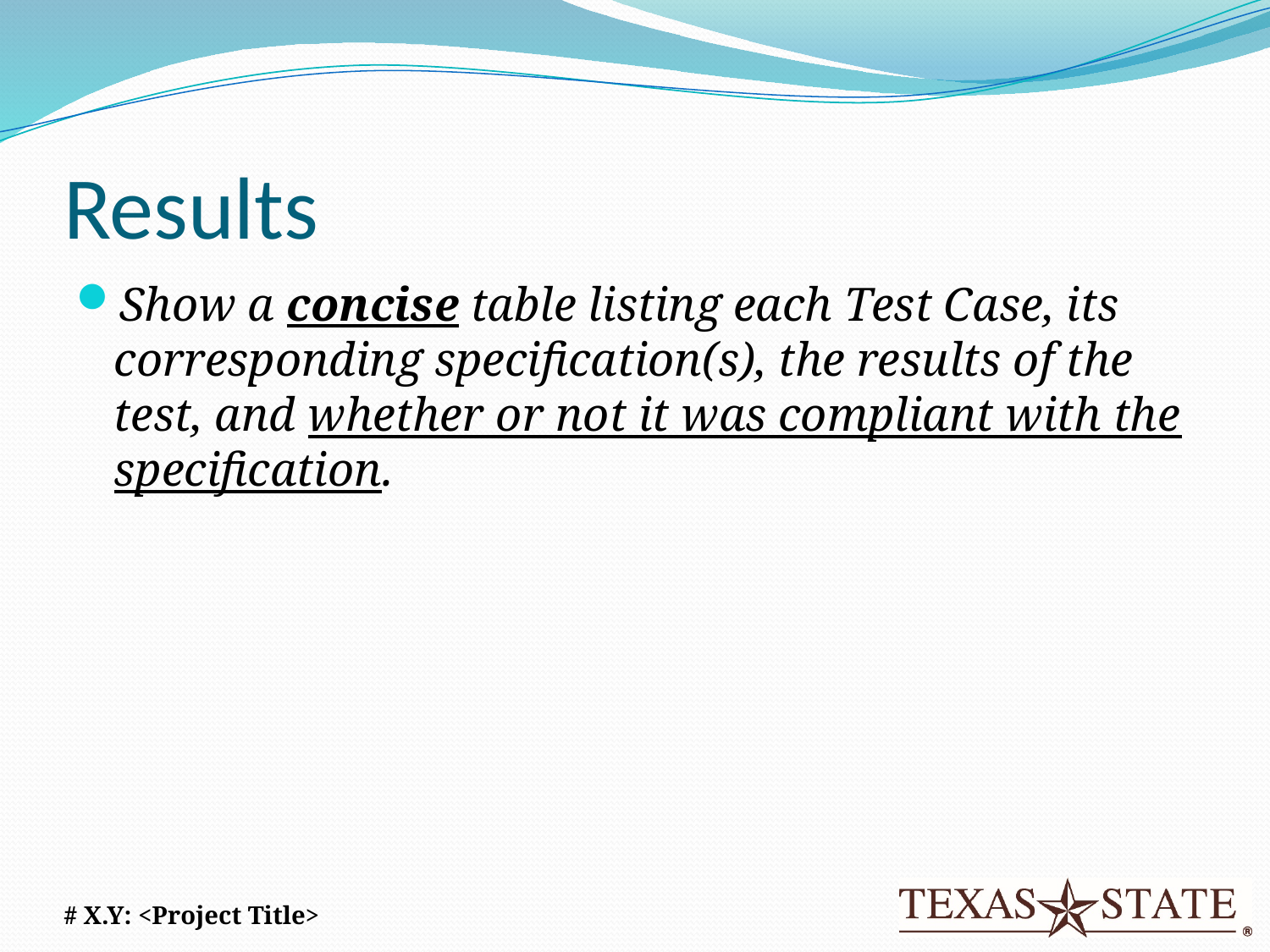

# Results
Show a concise table listing each Test Case, its corresponding specification(s), the results of the test, and whether or not it was compliant with the specification.

# X.Y: <Project Title>